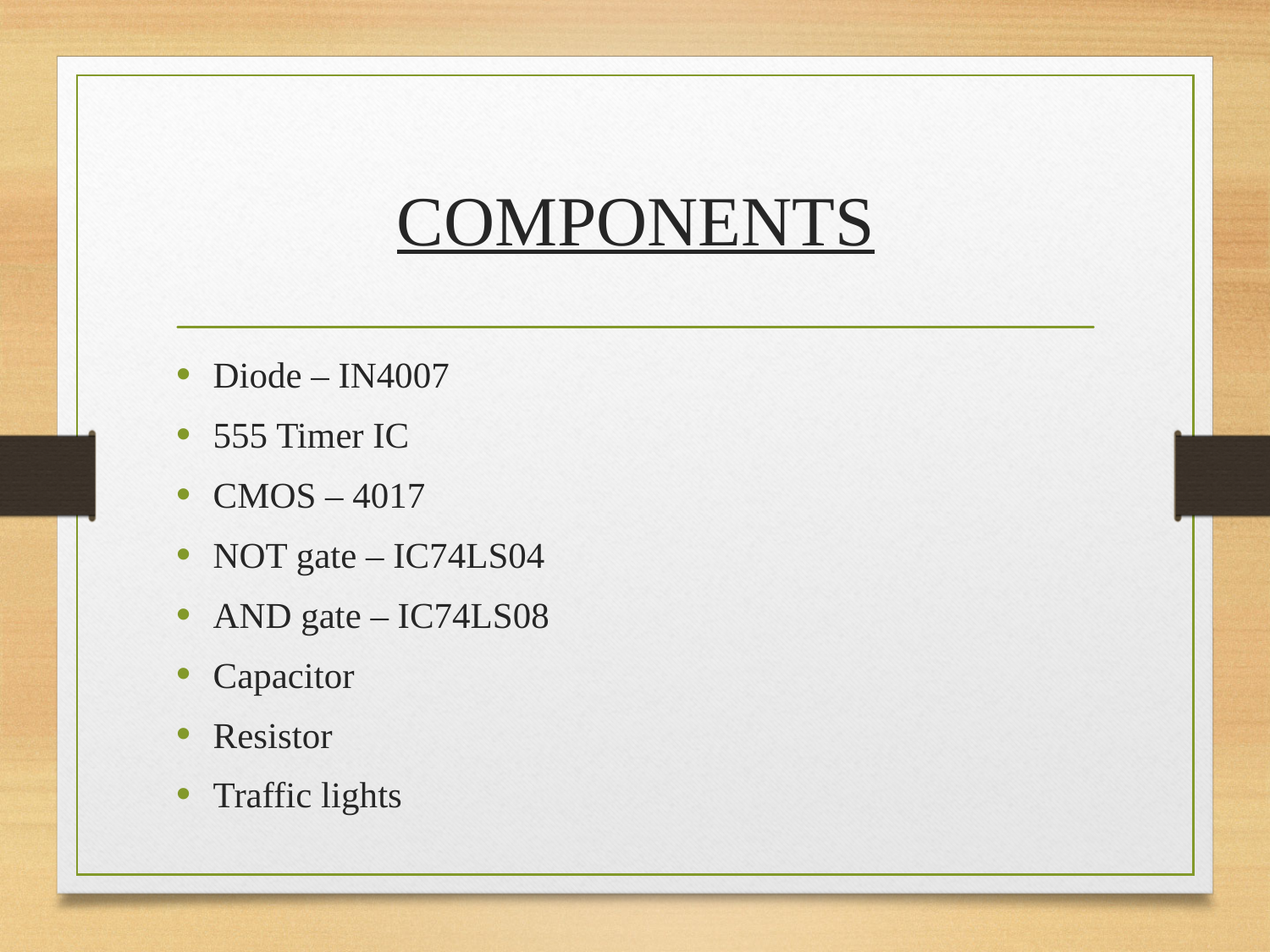

# COMPONENTS
Diode – IN4007
555 Timer IC
CMOS – 4017
NOT gate – IC74LS04
AND gate – IC74LS08
Capacitor
Resistor
Traffic lights